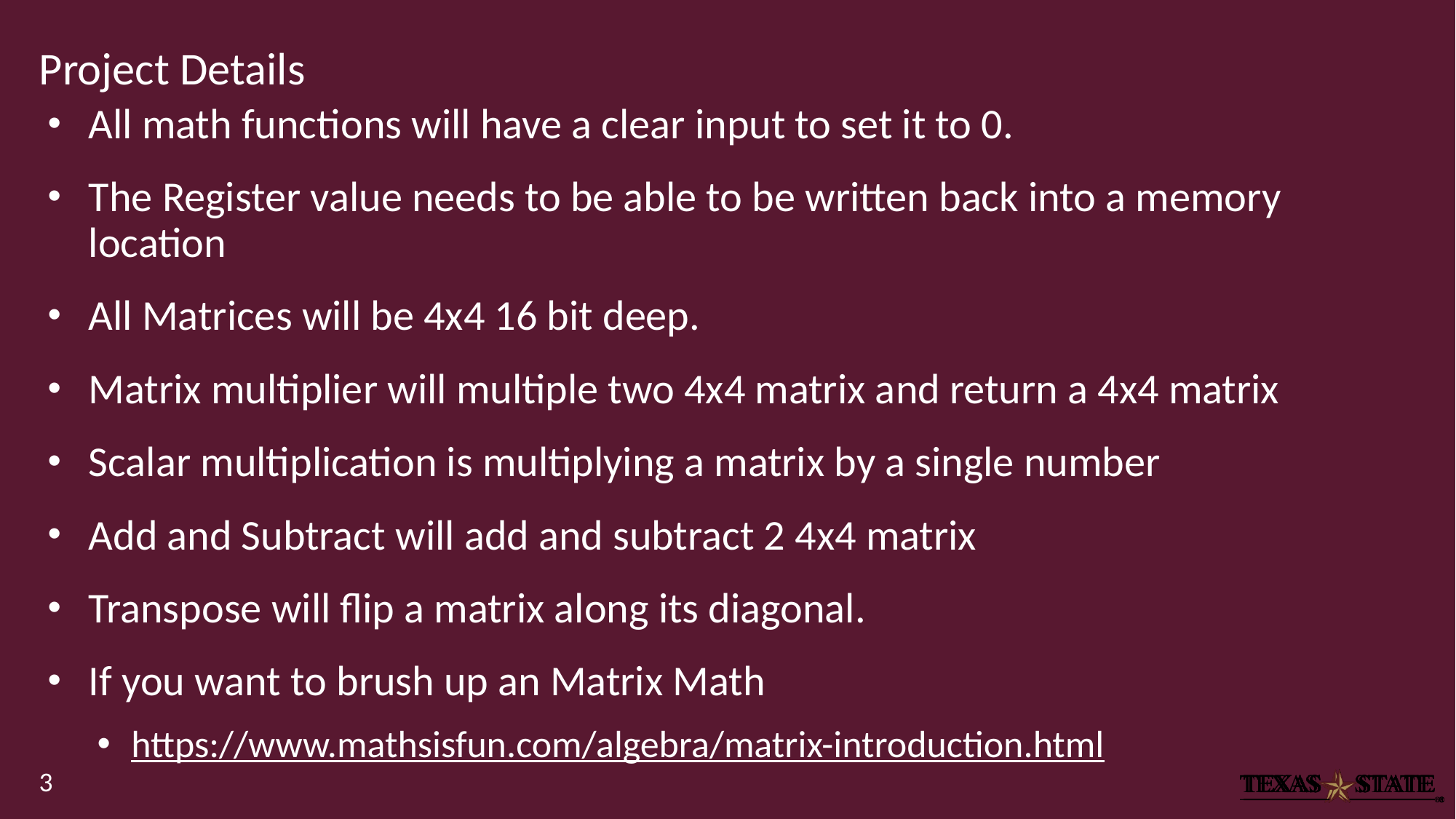

# Project Details
All math functions will have a clear input to set it to 0.
The Register value needs to be able to be written back into a memory location
All Matrices will be 4x4 16 bit deep.
Matrix multiplier will multiple two 4x4 matrix and return a 4x4 matrix
Scalar multiplication is multiplying a matrix by a single number
Add and Subtract will add and subtract 2 4x4 matrix
Transpose will flip a matrix along its diagonal.
If you want to brush up an Matrix Math
https://www.mathsisfun.com/algebra/matrix-introduction.html
3